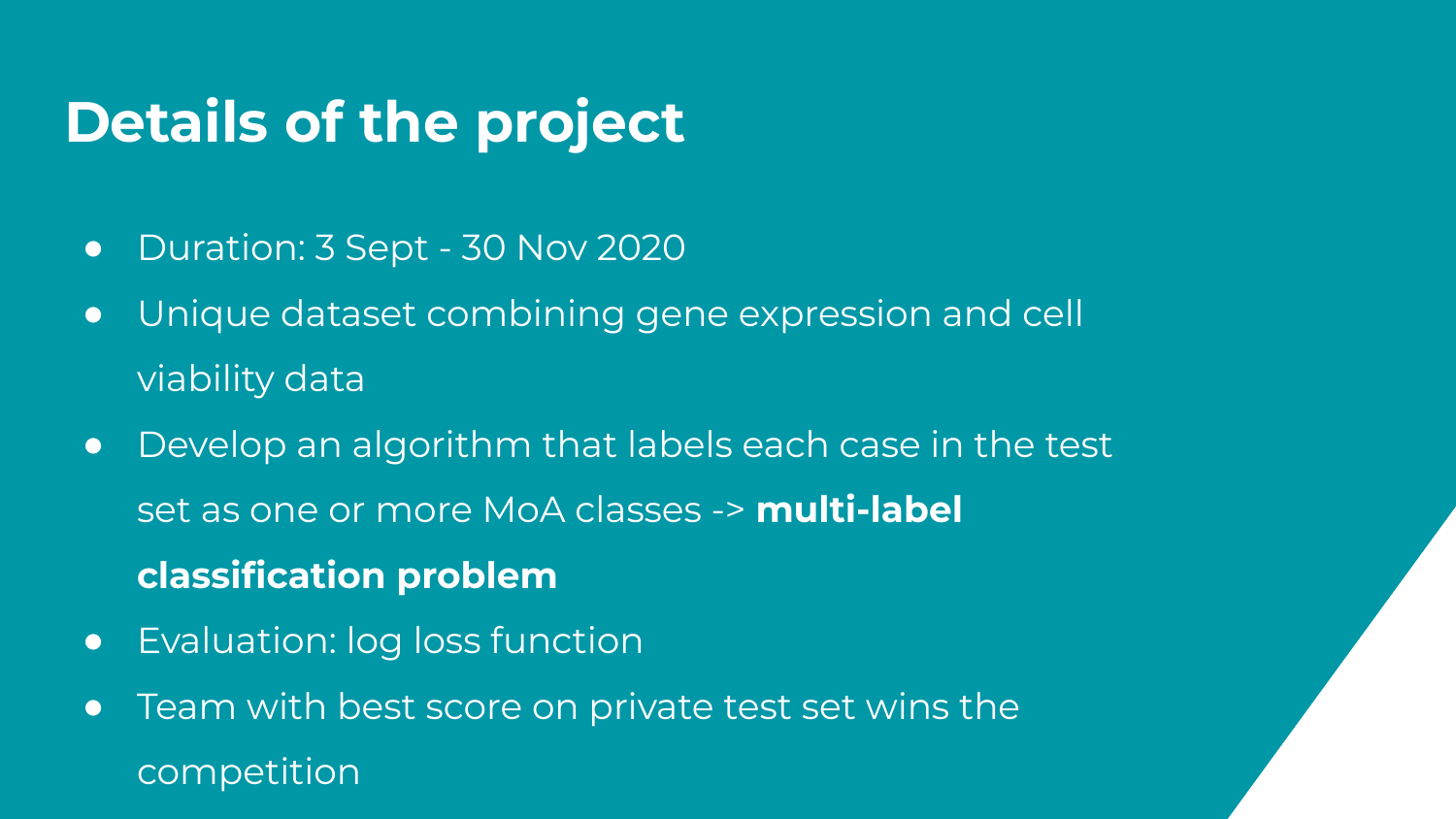

# Details of the project
Duration: 3 Sept - 30 Nov 2020
Unique dataset combining gene expression and cell viability data
Develop an algorithm that labels each case in the test set as one or more MoA classes -> multi-label classification problem
Evaluation: log loss function
Team with best score on private test set wins the competition